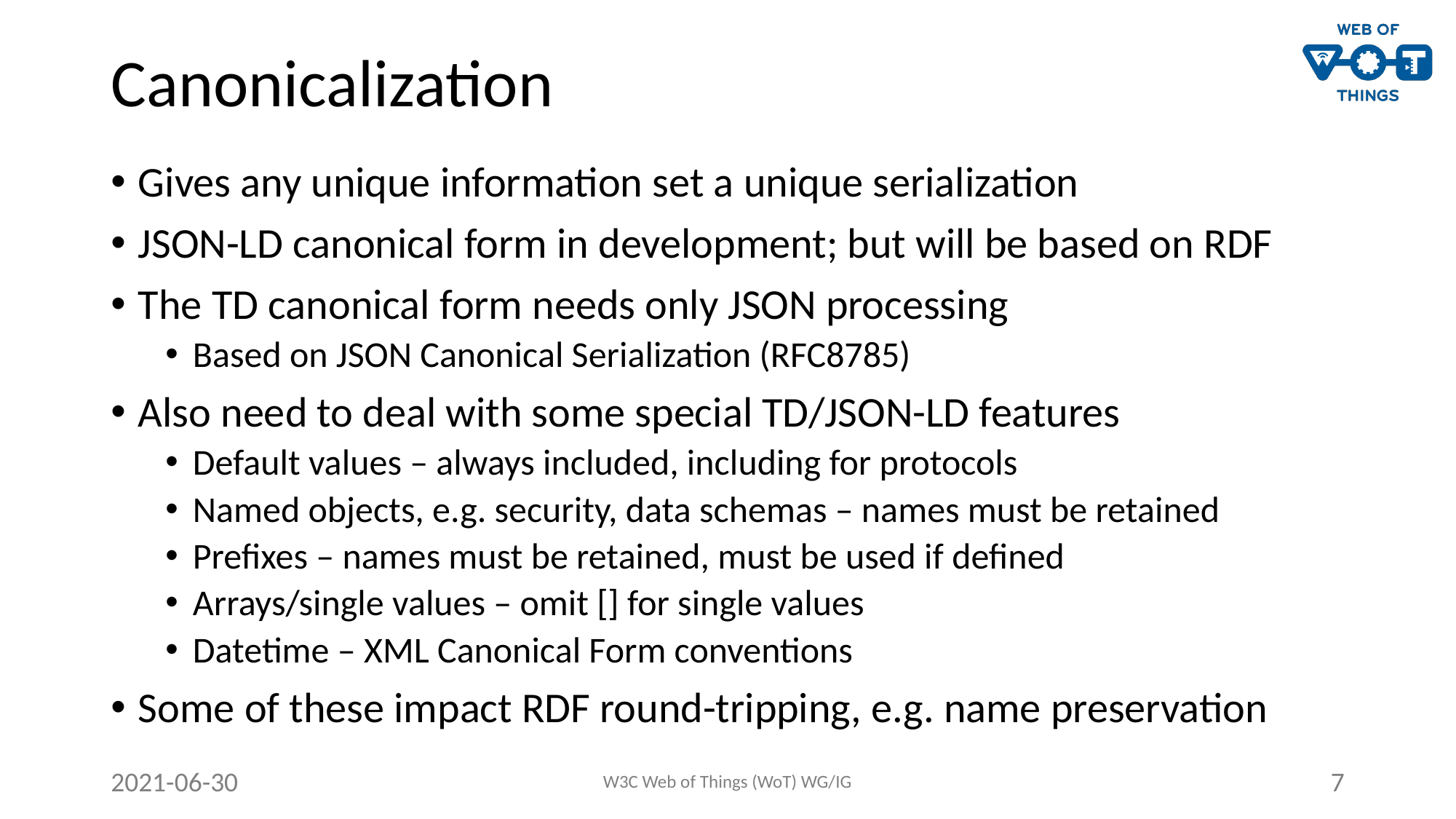

# Canonicalization
Gives any unique information set a unique serialization
JSON-LD canonical form in development; but will be based on RDF
The TD canonical form needs only JSON processing
Based on JSON Canonical Serialization (RFC8785)
Also need to deal with some special TD/JSON-LD features
Default values – always included, including for protocols
Named objects, e.g. security, data schemas – names must be retained
Prefixes – names must be retained, must be used if defined
Arrays/single values – omit [] for single values
Datetime – XML Canonical Form conventions
Some of these impact RDF round-tripping, e.g. name preservation
2021-06-30
W3C Web of Things (WoT) WG/IG
7